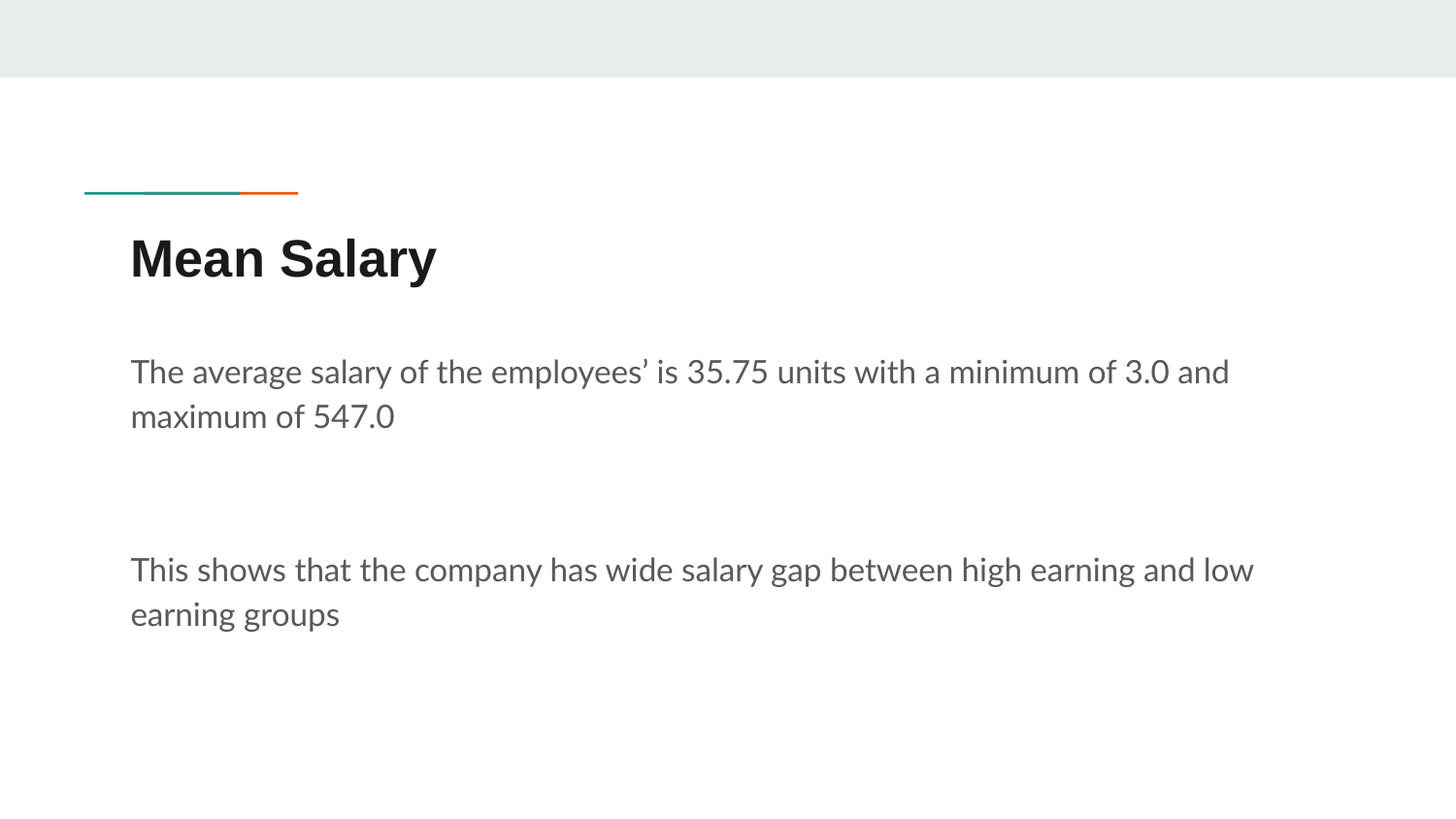

# Mean Salary
The average salary of the employees’ is 35.75 units with a minimum of 3.0 and maximum of 547.0

This shows that the company has wide salary gap between high earning and low earning groups